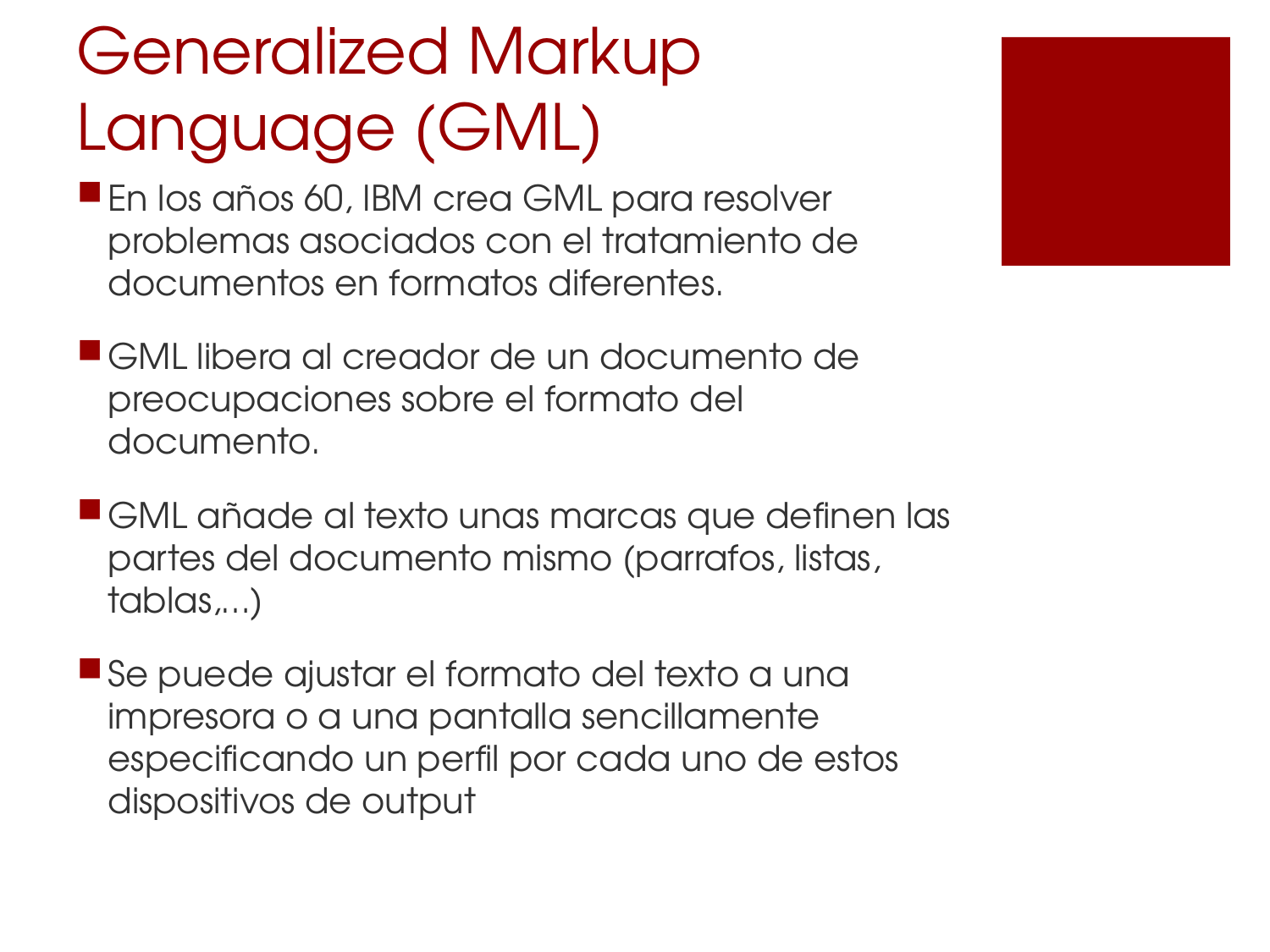

# Generalized Markup Language (GML)
En los años 60, IBM crea GML para resolver problemas asociados con el tratamiento de documentos en formatos diferentes.
GML libera al creador de un documento de preocupaciones sobre el formato del documento.
GML añade al texto unas marcas que definen las partes del documento mismo (parrafos, listas, tablas,…)
Se puede ajustar el formato del texto a una impresora o a una pantalla sencillamente especificando un perfil por cada uno de estos dispositivos de output